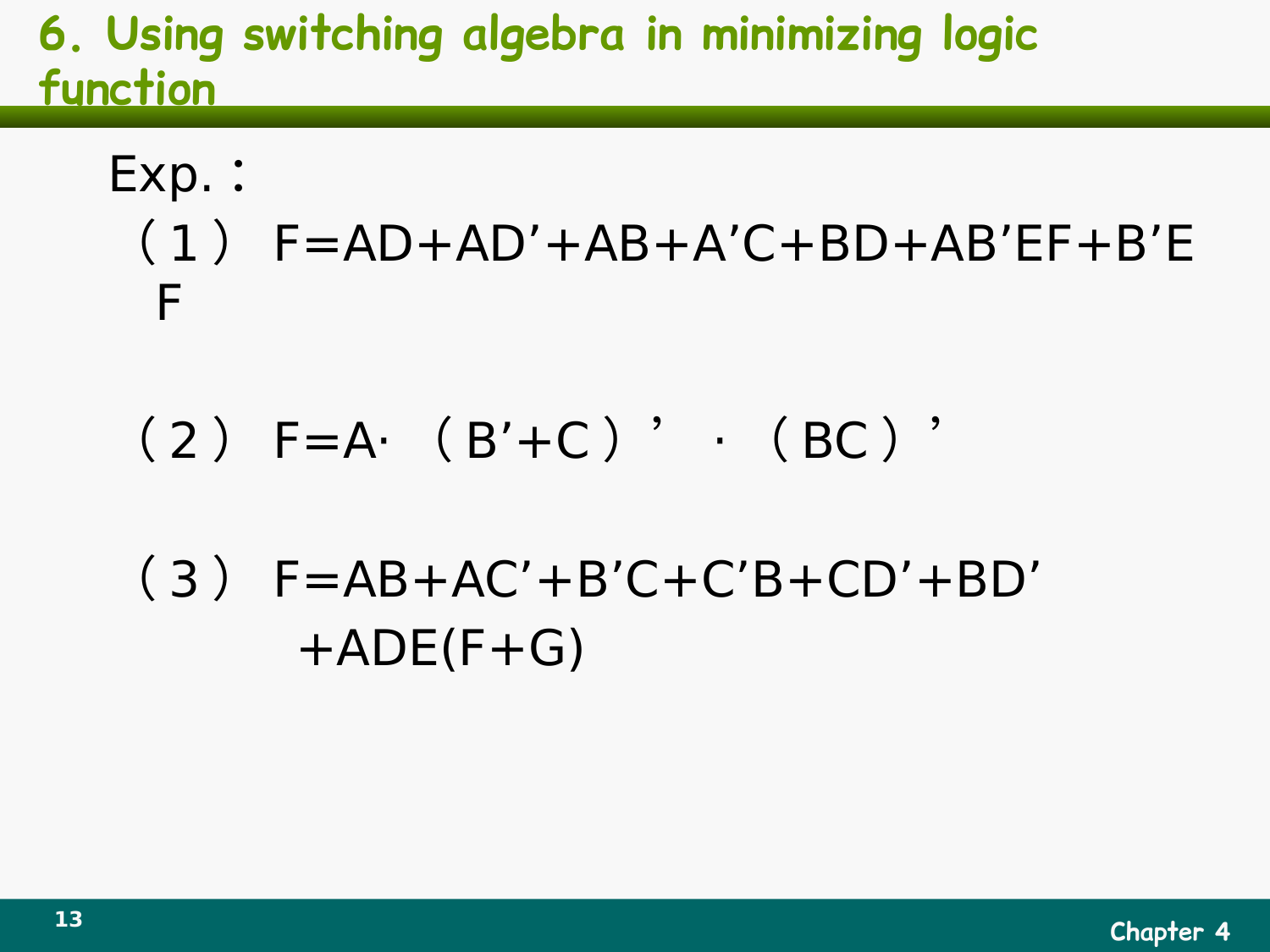

# 6. Using switching algebra in minimizing logic function
Exp.：
（1）F=AD+AD’+AB+A’C+BD+AB’EF+B’EF

（2）F=A·（B’+C）’·（BC）’

（3）F=AB+AC’+B’C+C’B+CD’+BD’
            +ADE(F+G)

13
Chapter 4